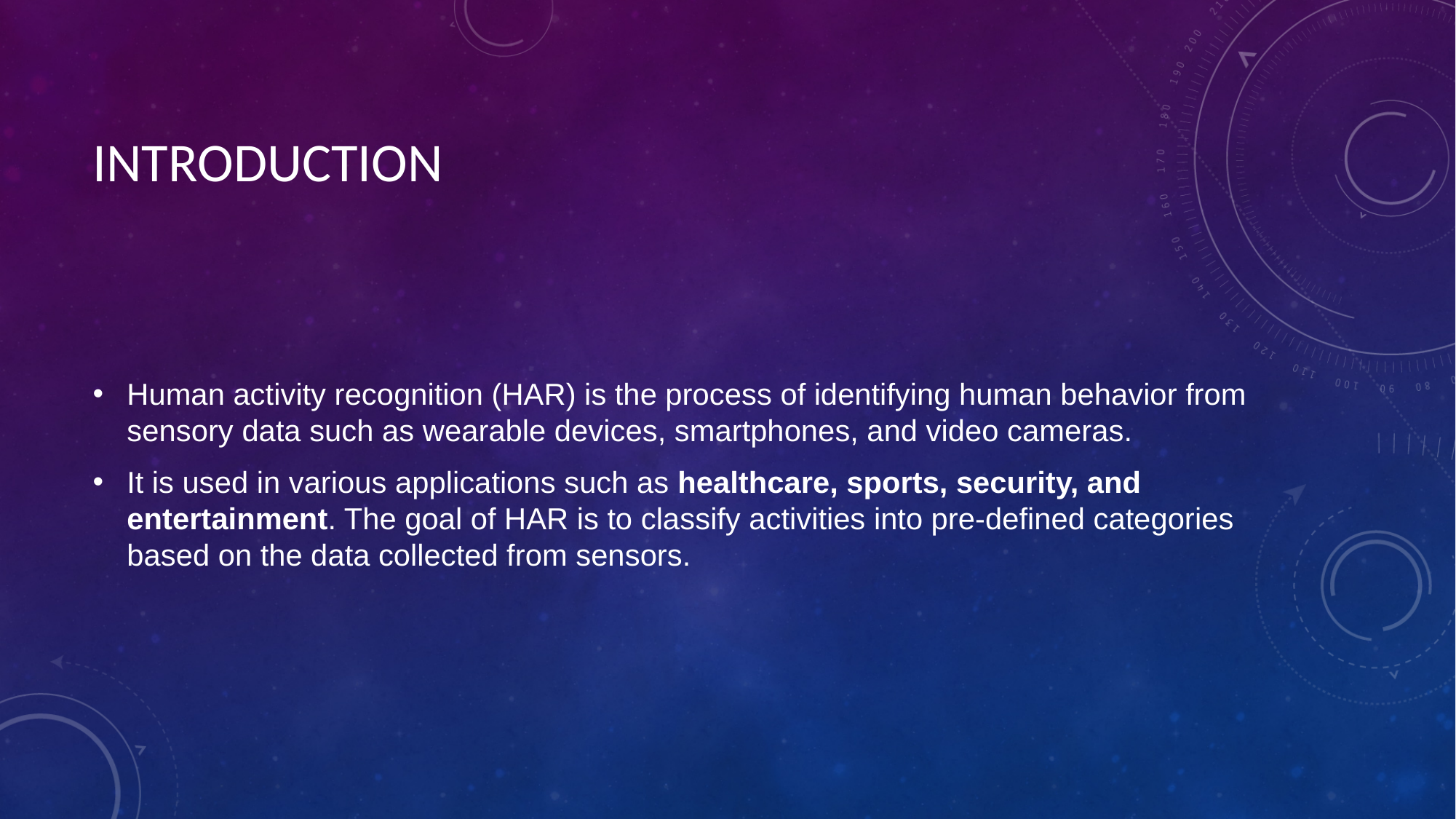

# introduction
Human activity recognition (HAR) is the process of identifying human behavior from sensory data such as wearable devices, smartphones, and video cameras.
It is used in various applications such as healthcare, sports, security, and entertainment. The goal of HAR is to classify activities into pre-defined categories based on the data collected from sensors.